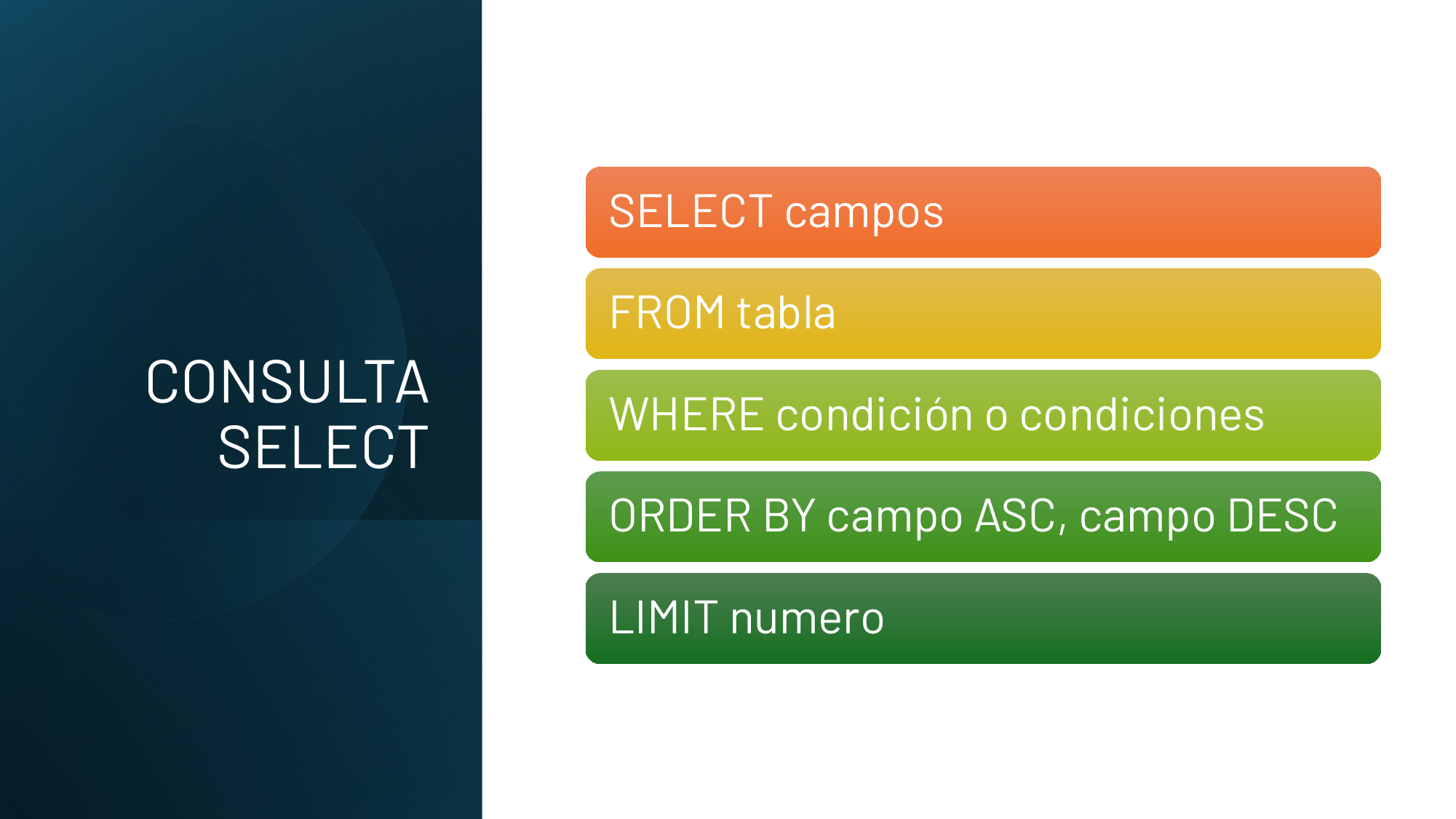

SELECT campos
FROM tabla
WHERE condición o condiciones
ORDER BY campo ASC, campo DESC
LIMIT numero

# CONSULTA SELECT